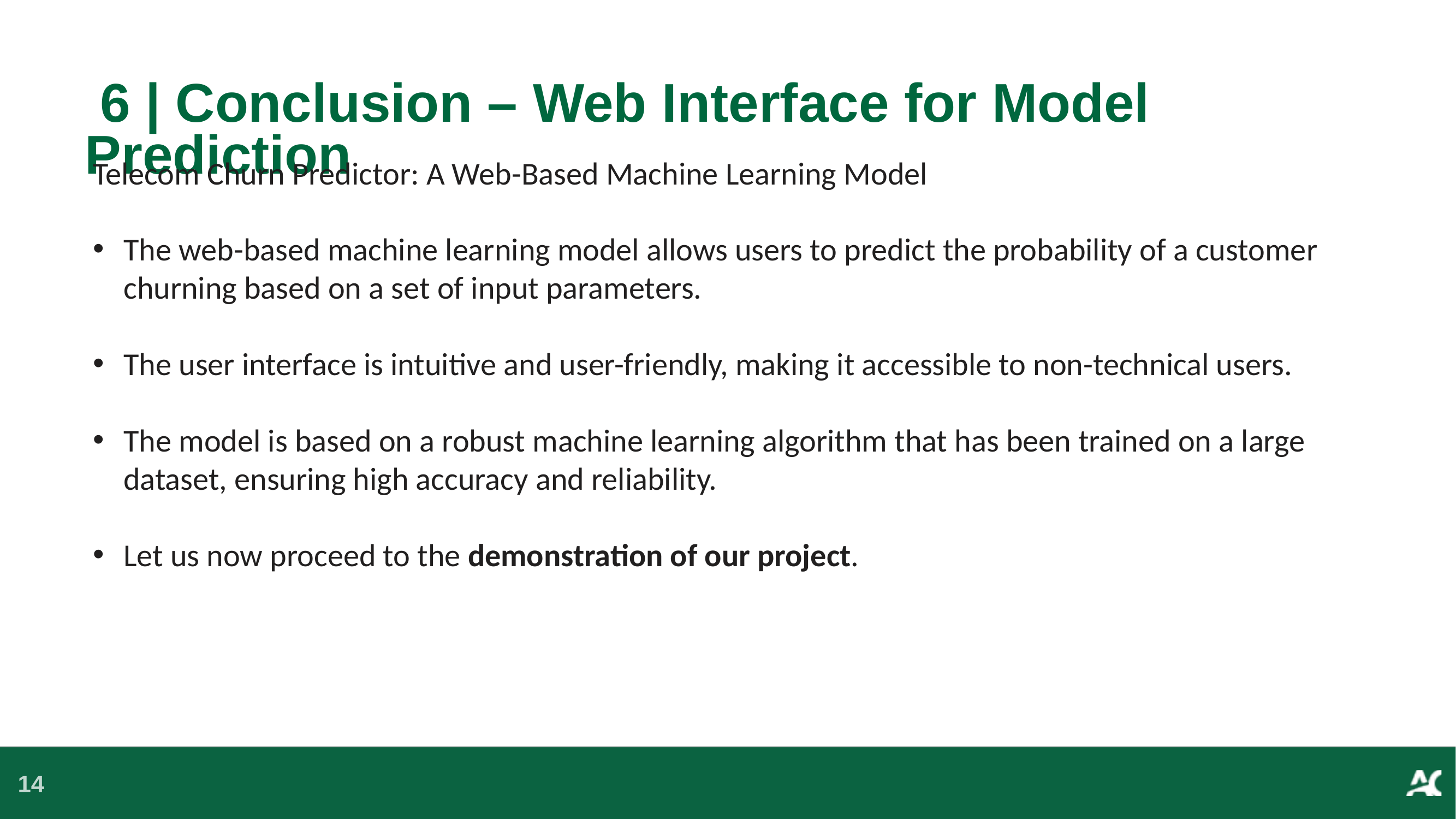

# 6 | Conclusion – Web Interface for Model Prediction
Telecom Churn Predictor: A Web-Based Machine Learning Model

The web-based machine learning model allows users to predict the probability of a customer churning based on a set of input parameters.

The user interface is intuitive and user-friendly, making it accessible to non-technical users.

The model is based on a robust machine learning algorithm that has been trained on a large dataset, ensuring high accuracy and reliability.

Let us now proceed to the demonstration of our project.

14